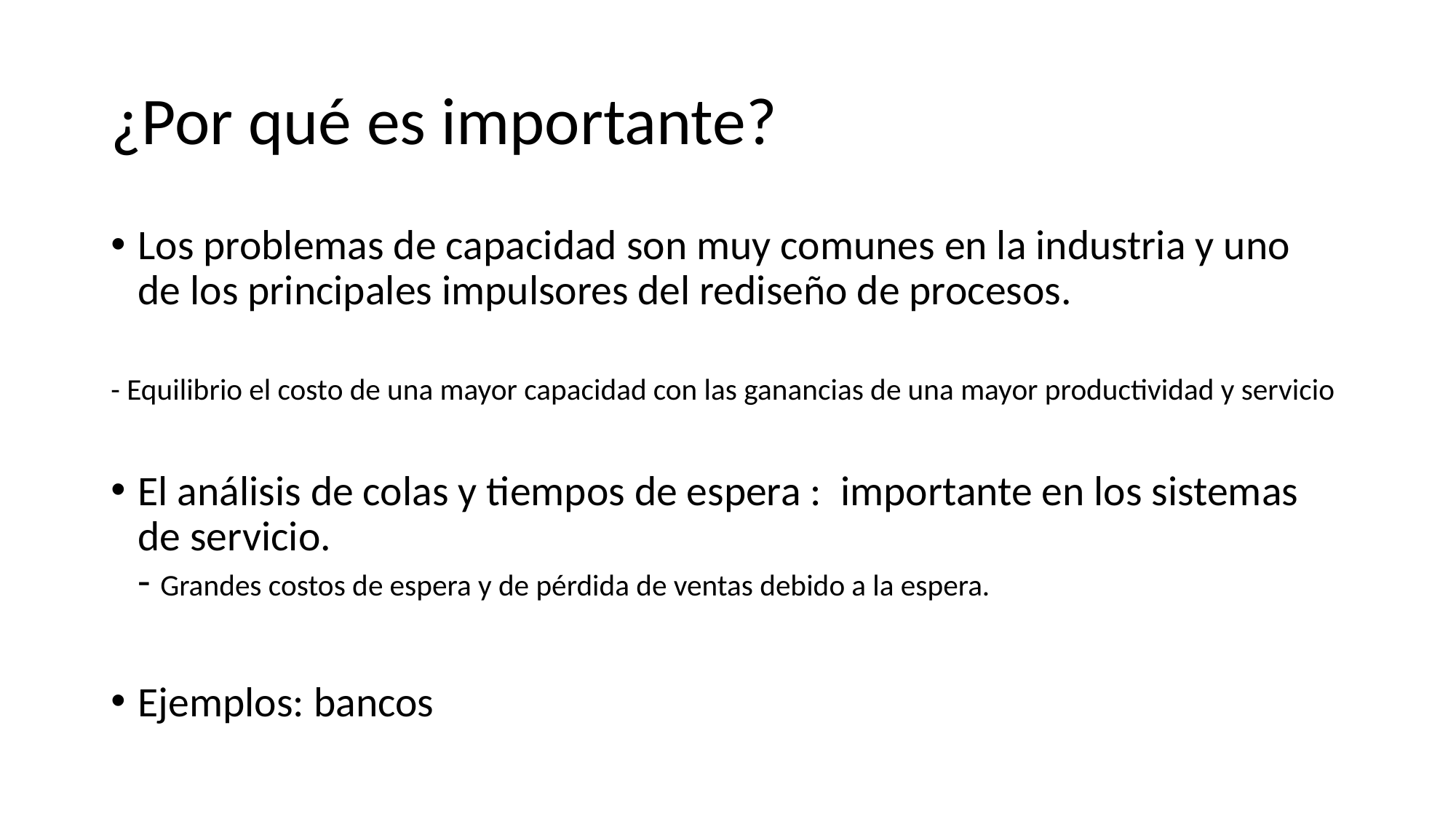

# ¿Por qué es importante?
Los problemas de capacidad son muy comunes en la industria y uno de los principales impulsores del rediseño de procesos.
- Equilibrio el costo de una mayor capacidad con las ganancias de una mayor productividad y servicio

El análisis de colas y tiempos de espera :  importante en los sistemas de servicio.
- Grandes costos de espera y de pérdida de ventas debido a la espera.

Ejemplos: bancos